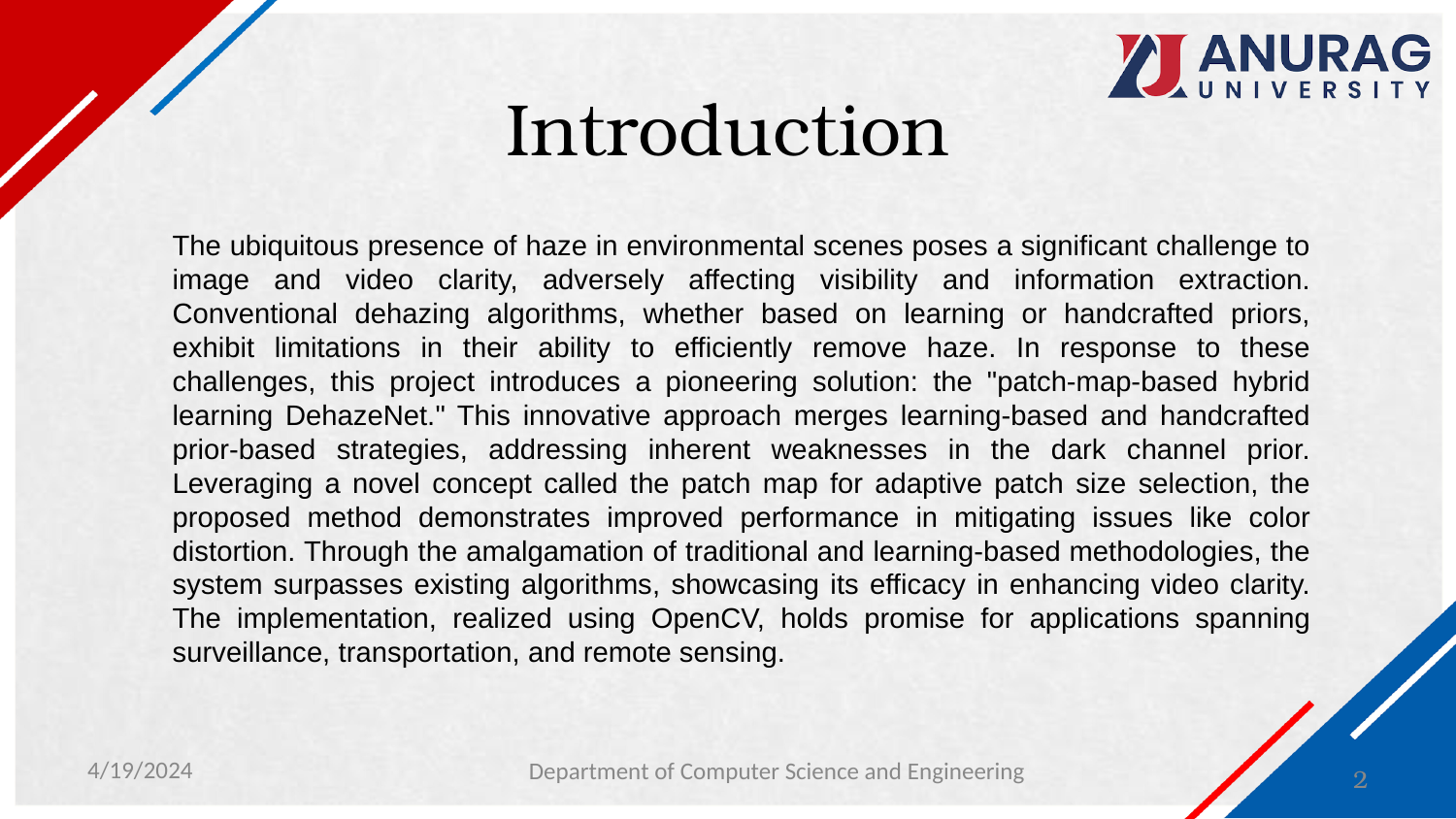

# Introduction
The ubiquitous presence of haze in environmental scenes poses a significant challenge to image and video clarity, adversely affecting visibility and information extraction. Conventional dehazing algorithms, whether based on learning or handcrafted priors, exhibit limitations in their ability to efficiently remove haze. In response to these challenges, this project introduces a pioneering solution: the "patch-map-based hybrid learning DehazeNet." This innovative approach merges learning-based and handcrafted prior-based strategies, addressing inherent weaknesses in the dark channel prior. Leveraging a novel concept called the patch map for adaptive patch size selection, the proposed method demonstrates improved performance in mitigating issues like color distortion. Through the amalgamation of traditional and learning-based methodologies, the system surpasses existing algorithms, showcasing its efficacy in enhancing video clarity. The implementation, realized using OpenCV, holds promise for applications spanning surveillance, transportation, and remote sensing.

4/19/2024
Department of Computer Science and Engineering
2